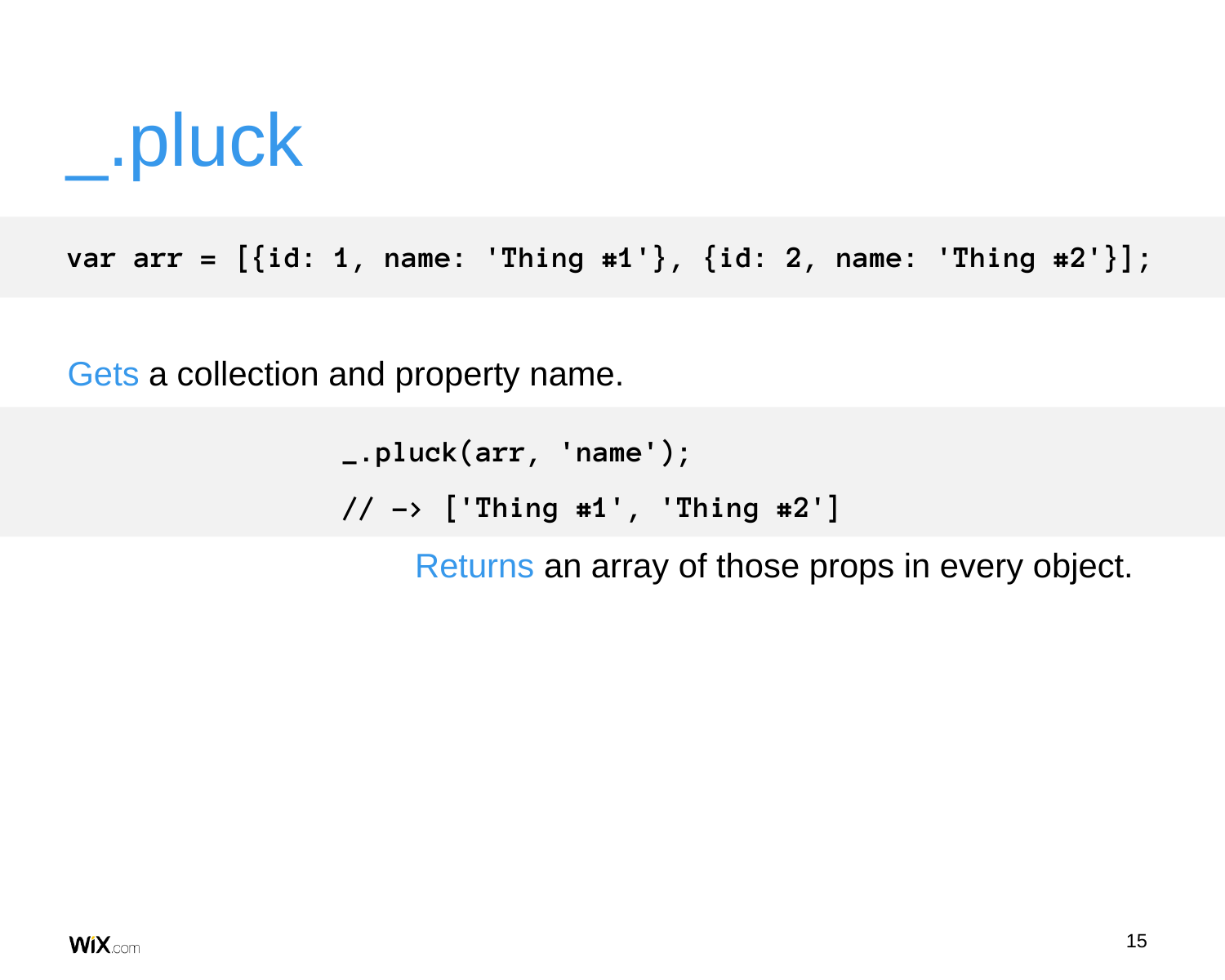

_.pluck

# var arr = [{id: 1, name: 'Thing #1'}, {id: 2, name: 'Thing #2'}];
Gets a collection and property name.

_.pluck(arr, 'name');
// -> ['Thing #1', 'Thing #2']
Returns an array of those props in every object.